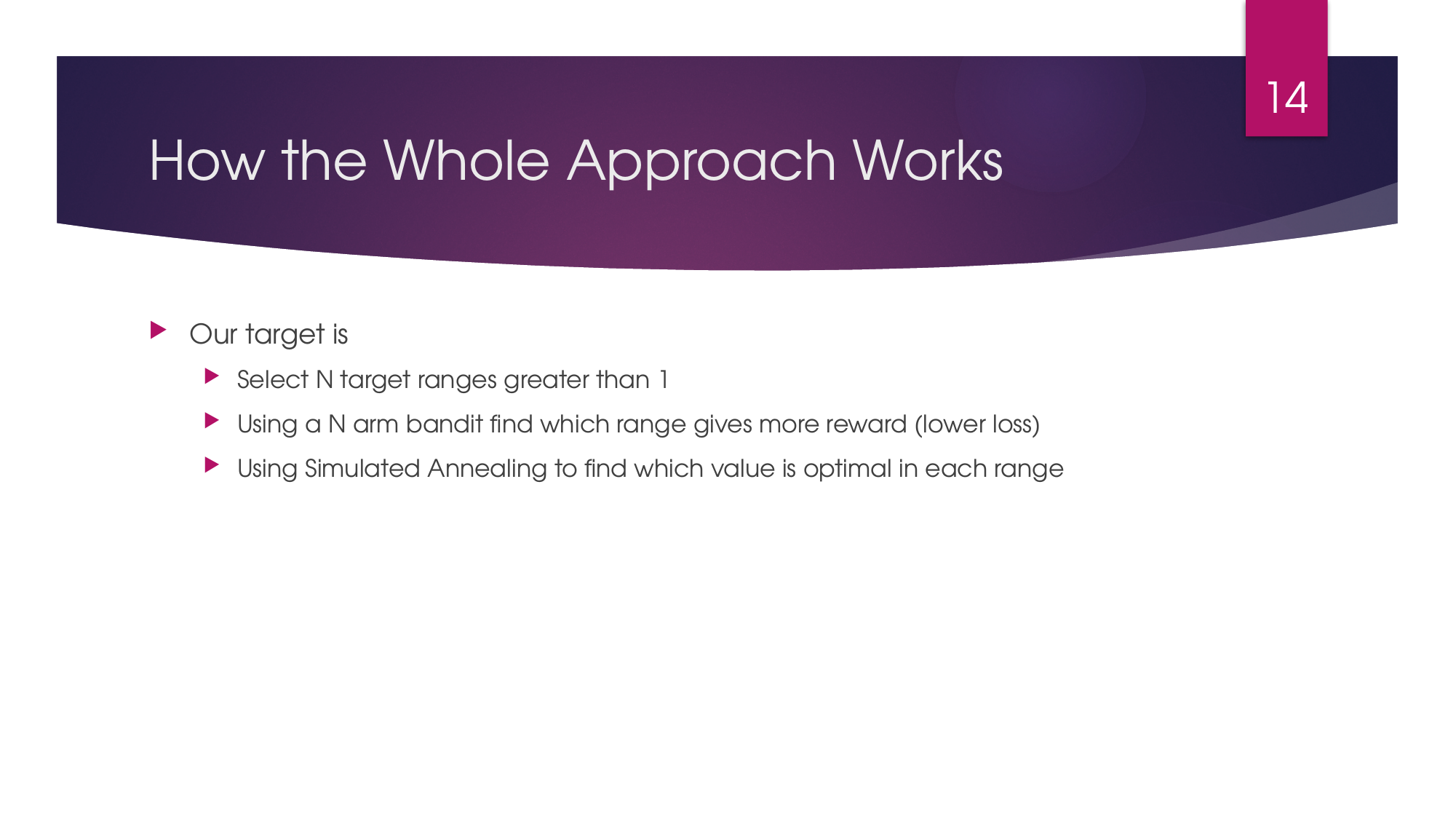

14
# How the Whole Approach Works
Our target is
Select N target ranges greater than 1
Using a N arm bandit find which range gives more reward (lower loss)
Using Simulated Annealing to find which value is optimal in each range